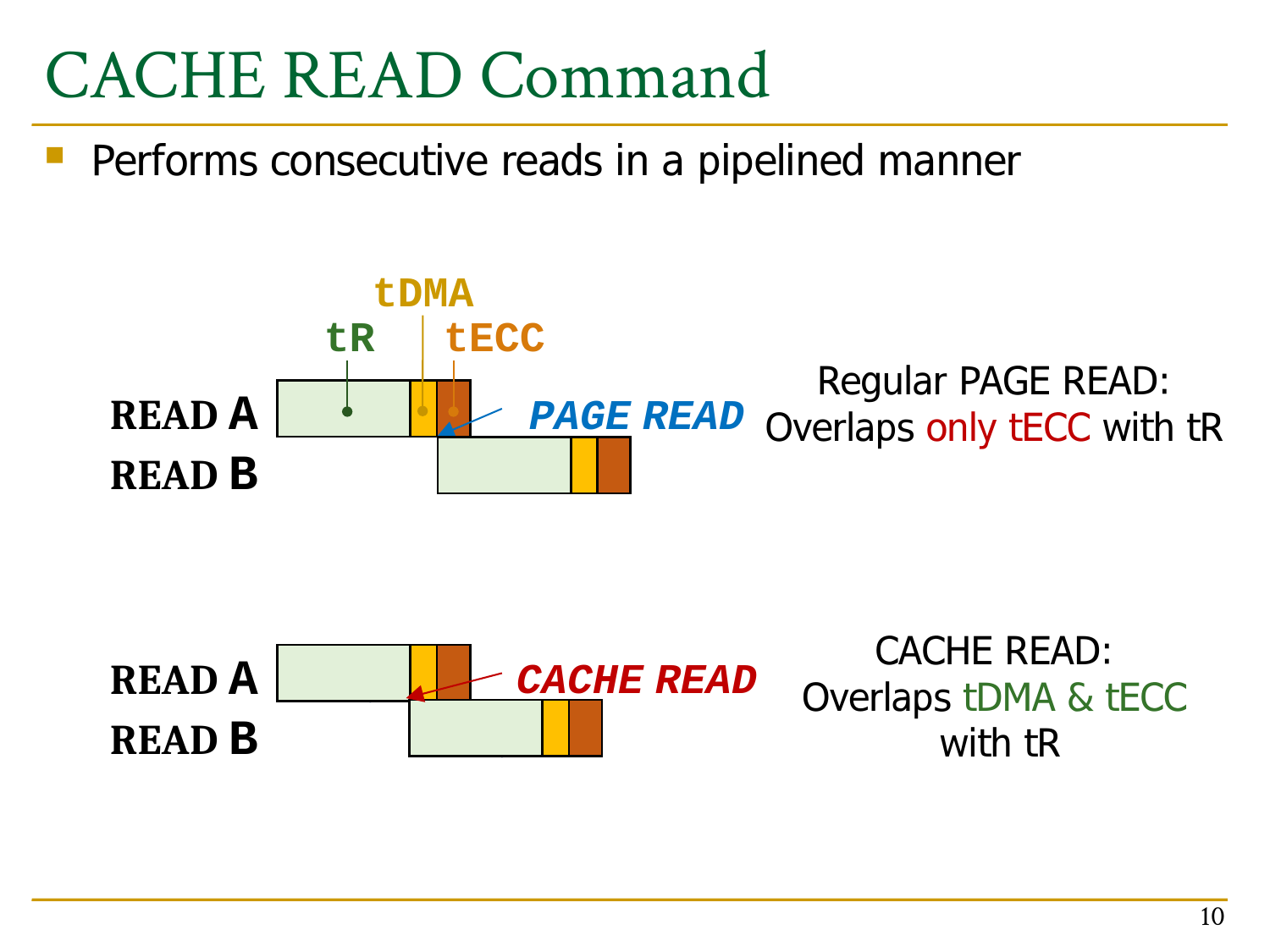

# CACHE READ Command
Performs consecutive reads in a pipelined manner

tDMA

tR

tECC

Regular PAGE READ:
Overlaps only tECC with tR

READ A
PAGE READ

READ B
CACHE READ:
Overlaps tDMA & tECC
 with tR

READ A
CACHE READ

READ B
10